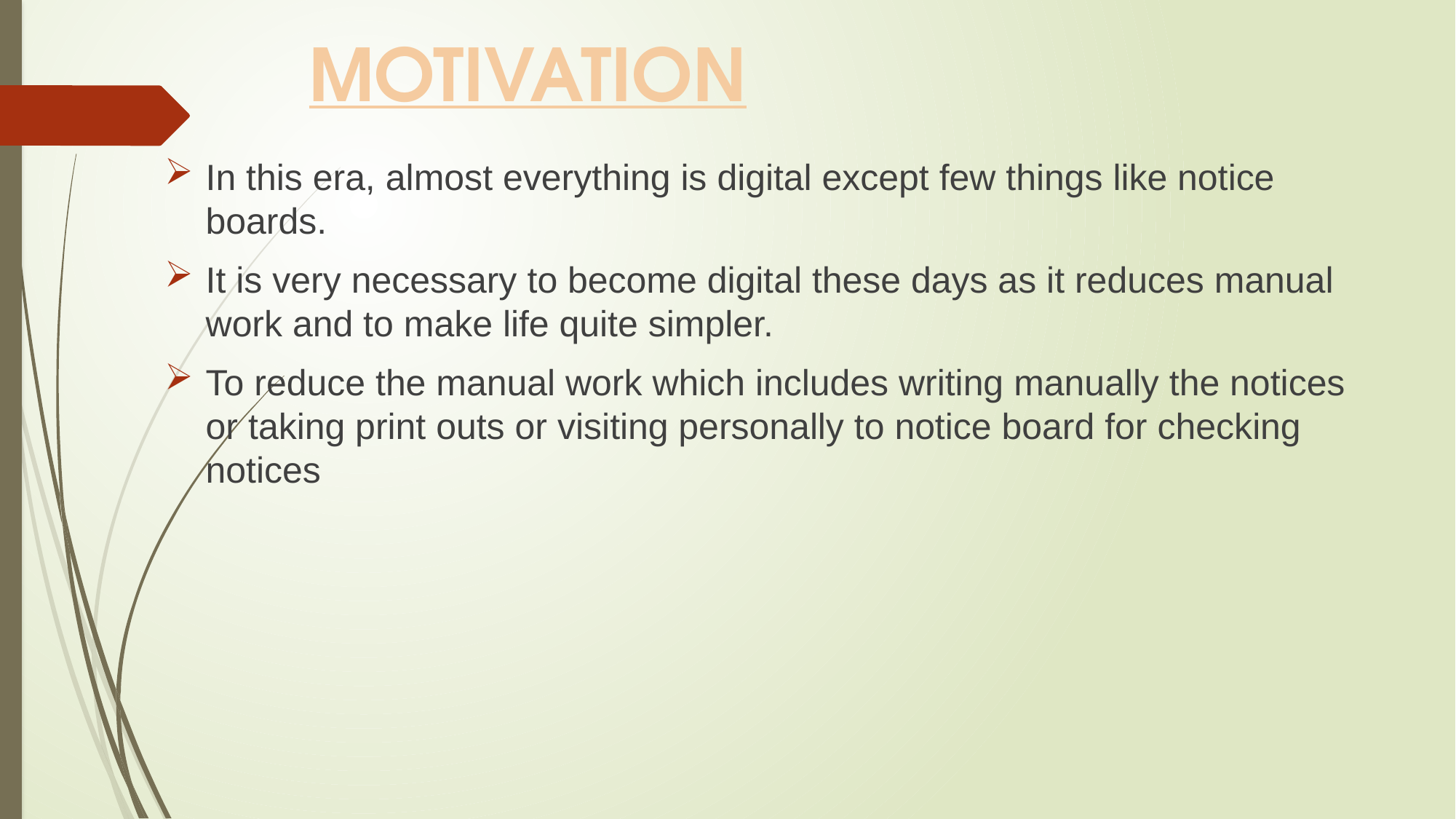

# MOTIVATION
In this era, almost everything is digital except few things like notice boards.
It is very necessary to become digital these days as it reduces manual work and to make life quite simpler.
To reduce the manual work which includes writing manually the notices or taking print outs or visiting personally to notice board for checking notices